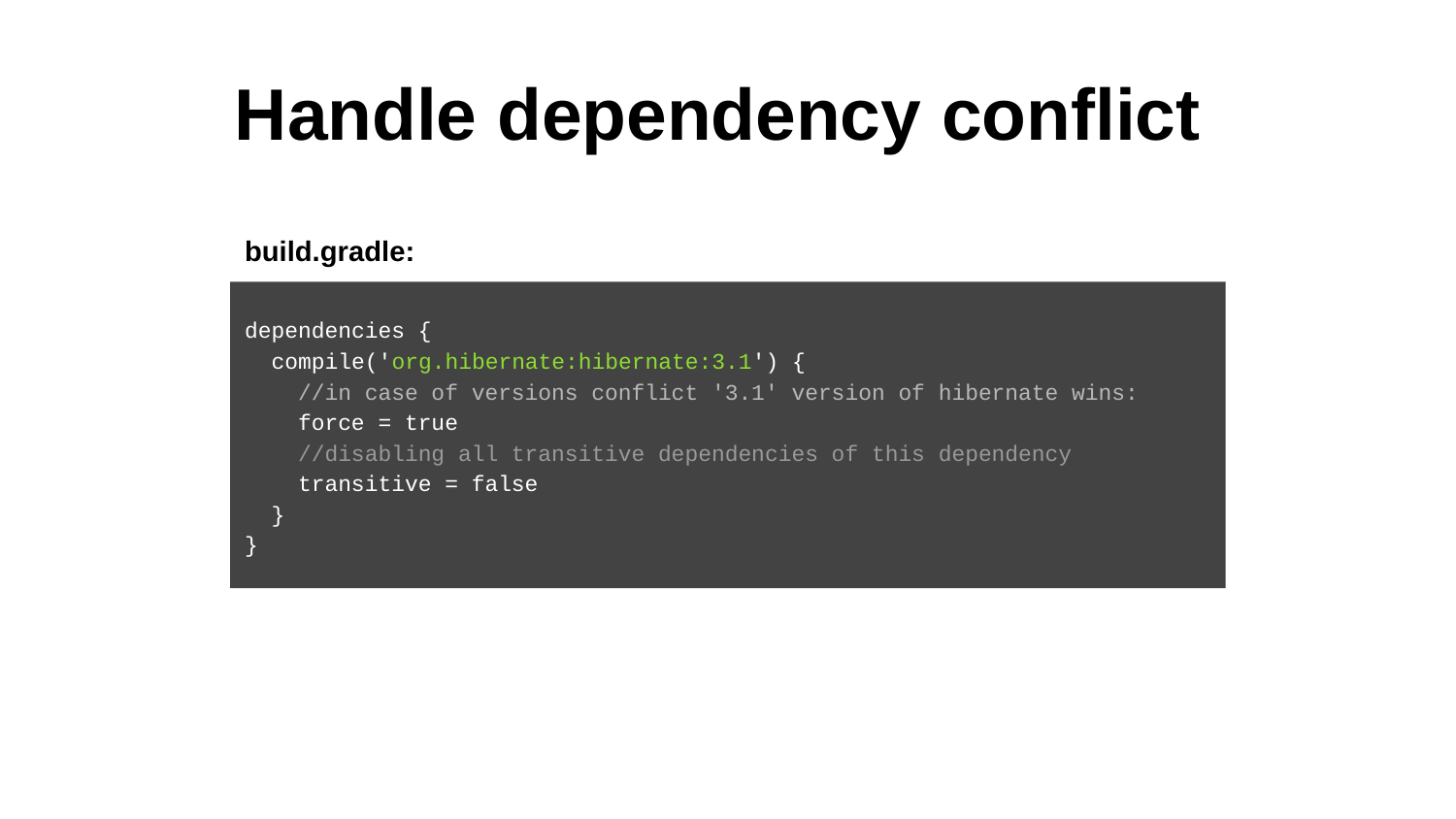

# Handle dependency conflict
build.gradle:
dependencies {
  compile('org.hibernate:hibernate:3.1') {
    //in case of versions conflict '3.1' version of hibernate wins:
    force = true
    //disabling all transitive dependencies of this dependency
    transitive = false
  }
}